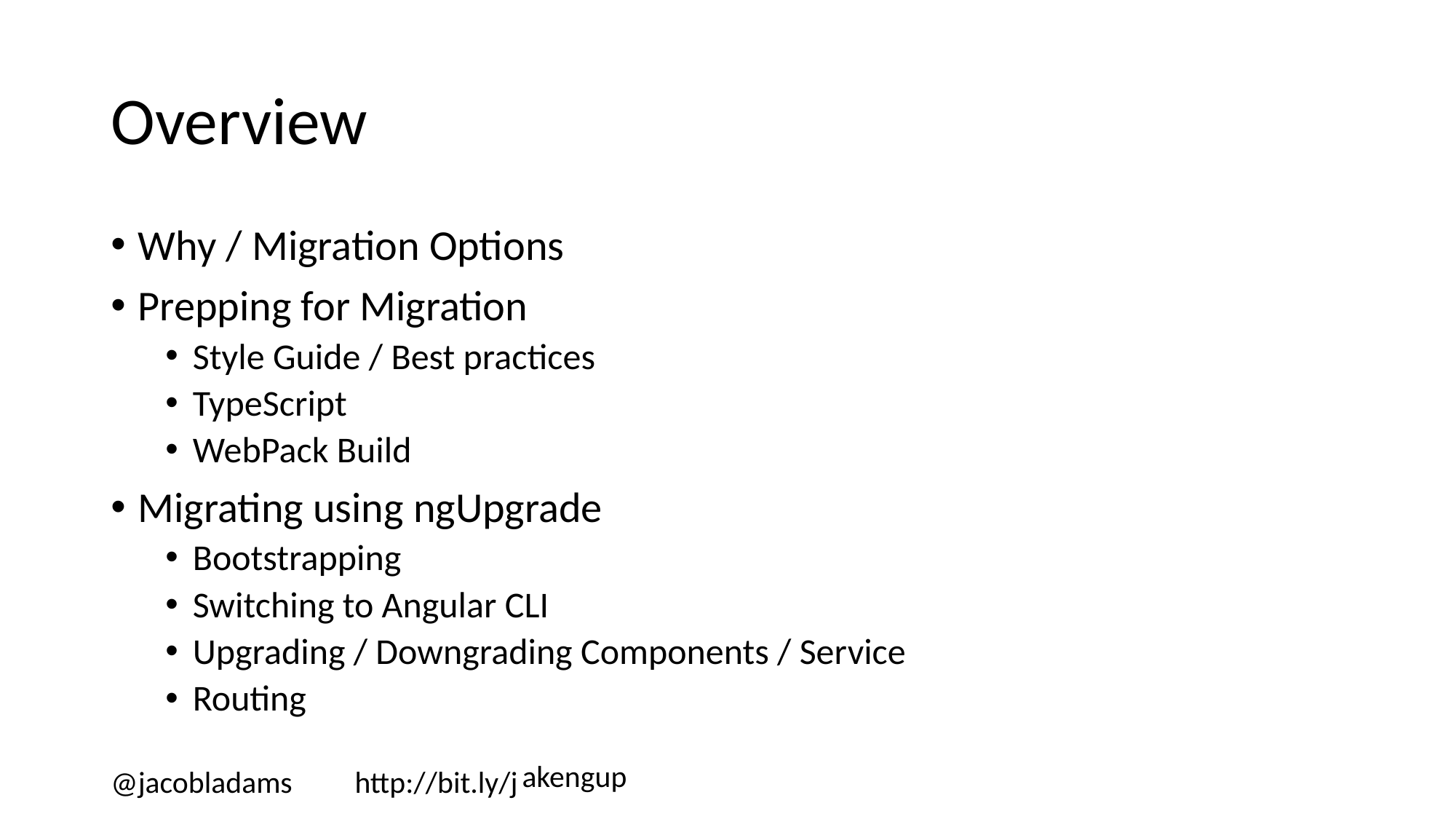

# Overview
Why / Migration Options
Prepping for Migration
Style Guide / Best practices
TypeScript
WebPack Build
Migrating using ngUpgrade
Bootstrapping
Switching to Angular CLI
Upgrading / Downgrading Components / Service
Routing
@jacobladams         http://bit.ly/jakengup